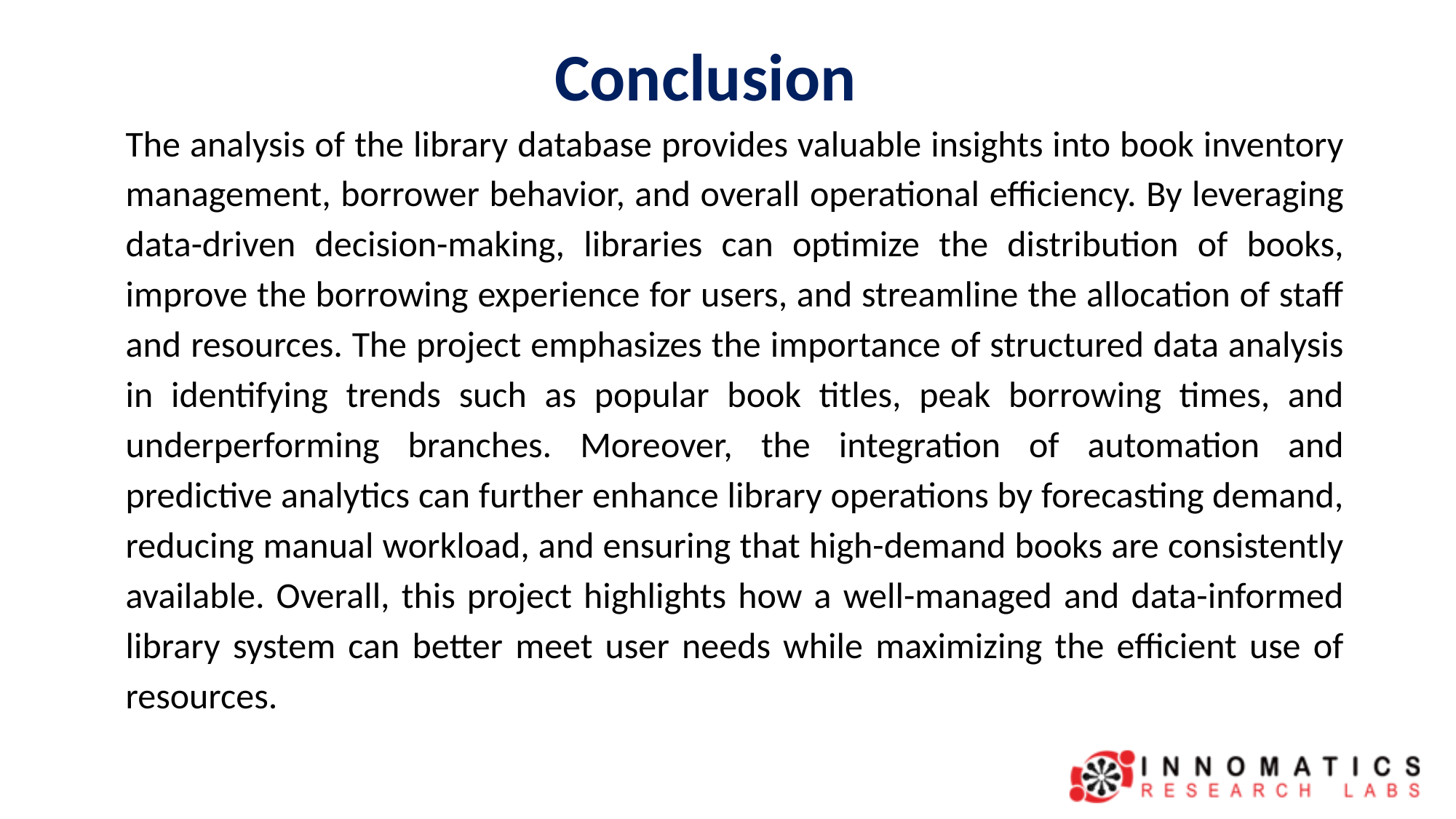

# Conclusion
The analysis of the library database provides valuable insights into book inventory management, borrower behavior, and overall operational efficiency. By leveraging data-driven decision-making, libraries can optimize the distribution of books, improve the borrowing experience for users, and streamline the allocation of staff and resources. The project emphasizes the importance of structured data analysis in identifying trends such as popular book titles, peak borrowing times, and underperforming branches. Moreover, the integration of automation and predictive analytics can further enhance library operations by forecasting demand, reducing manual workload, and ensuring that high-demand books are consistently available. Overall, this project highlights how a well-managed and data-informed library system can better meet user needs while maximizing the efficient use of resources.